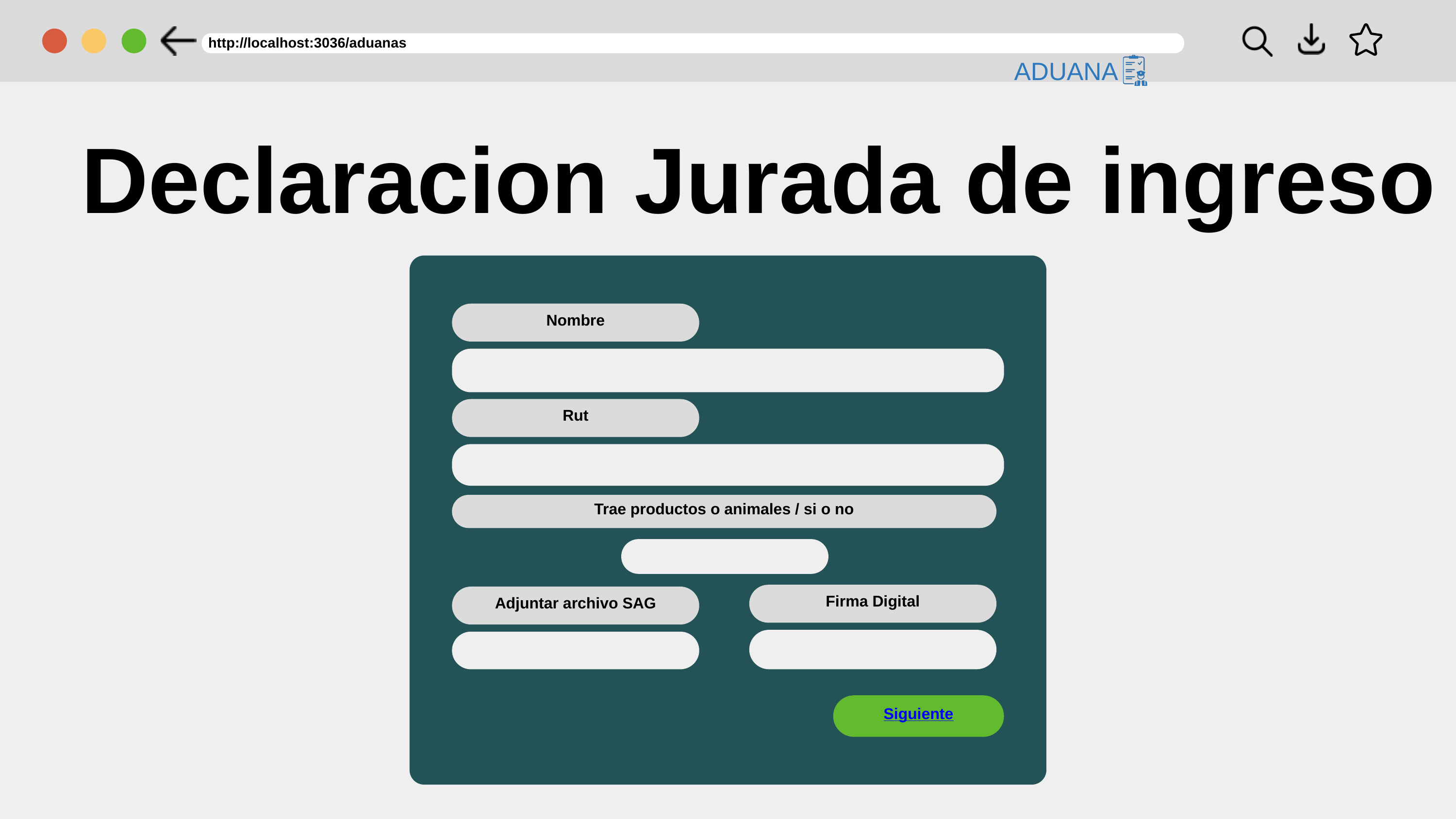

http://localhost:3036/aduanas

ADUANA
Declaracion Jurada de ingreso

Nombre

Rut

Trae productos o animales / si o no

Firma Digital

Adjuntar archivo SAG

Siguiente